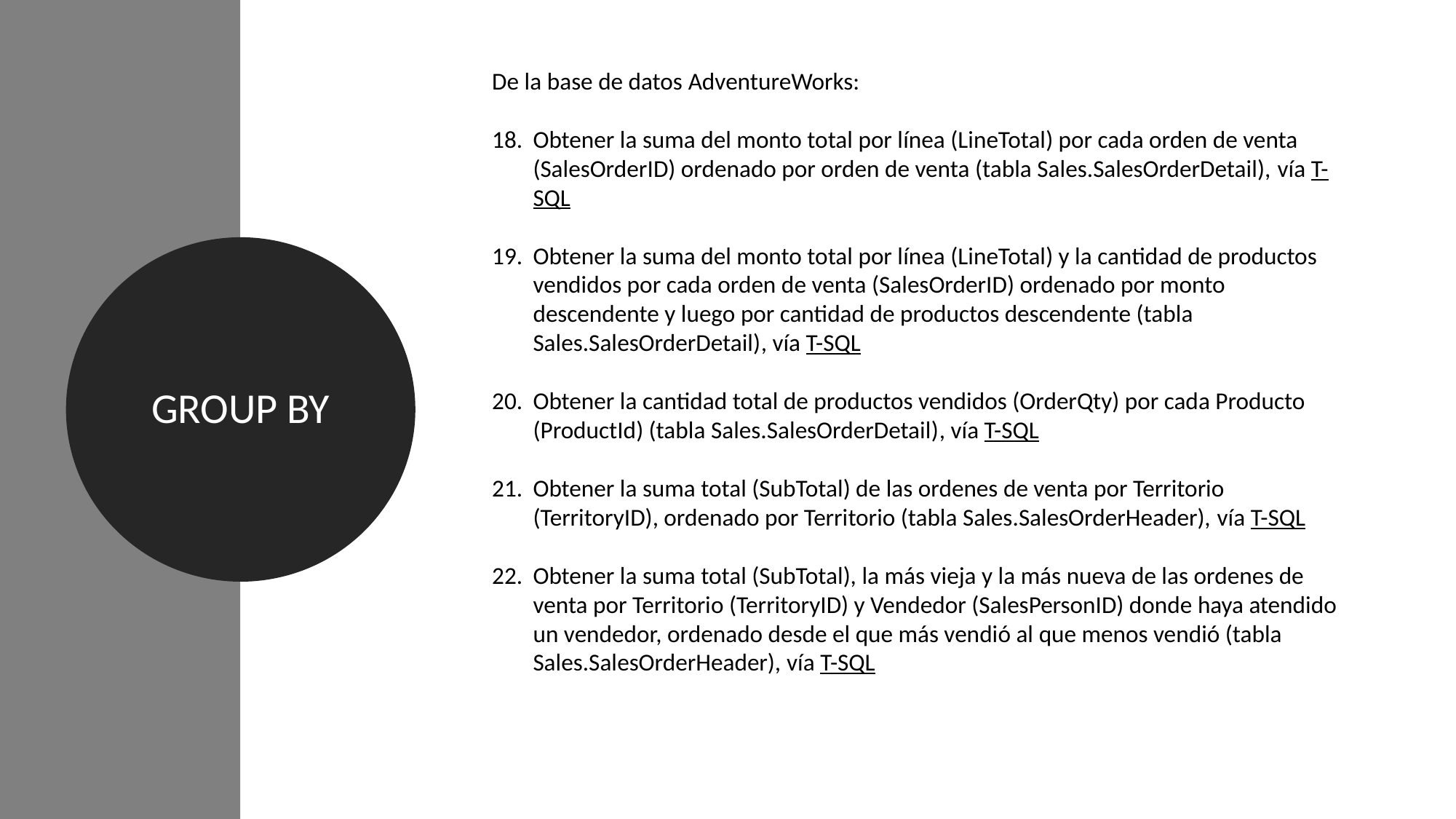

De la base de datos AdventureWorks:

Obtener la suma del monto total por línea (LineTotal) por cada orden de venta (SalesOrderID) ordenado por orden de venta (tabla Sales.SalesOrderDetail), vía T-SQL

Obtener la suma del monto total por línea (LineTotal) y la cantidad de productos vendidos por cada orden de venta (SalesOrderID) ordenado por monto descendente y luego por cantidad de productos descendente (tabla Sales.SalesOrderDetail), vía T-SQL

Obtener la cantidad total de productos vendidos (OrderQty) por cada Producto (ProductId) (tabla Sales.SalesOrderDetail), vía T-SQL

Obtener la suma total (SubTotal) de las ordenes de venta por Territorio (TerritoryID), ordenado por Territorio (tabla Sales.SalesOrderHeader), vía T-SQL

Obtener la suma total (SubTotal), la más vieja y la más nueva de las ordenes de venta por Territorio (TerritoryID) y Vendedor (SalesPersonID) donde haya atendido un vendedor, ordenado desde el que más vendió al que menos vendió (tabla Sales.SalesOrderHeader), vía T-SQL
GROUP BY